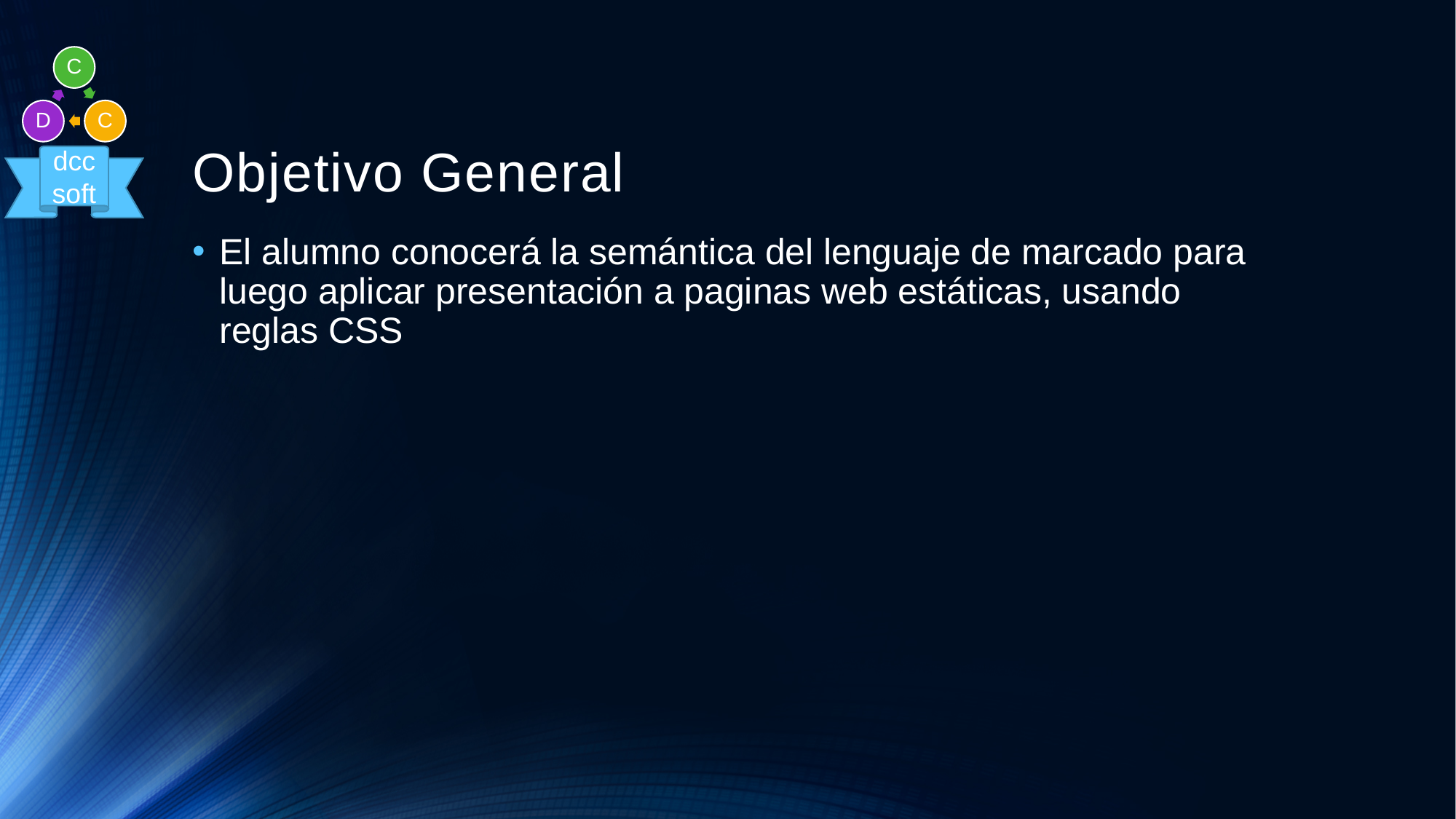

# Objetivo General
El alumno conocerá la semántica del lenguaje de marcado para luego aplicar presentación a paginas web estáticas, usando reglas CSS